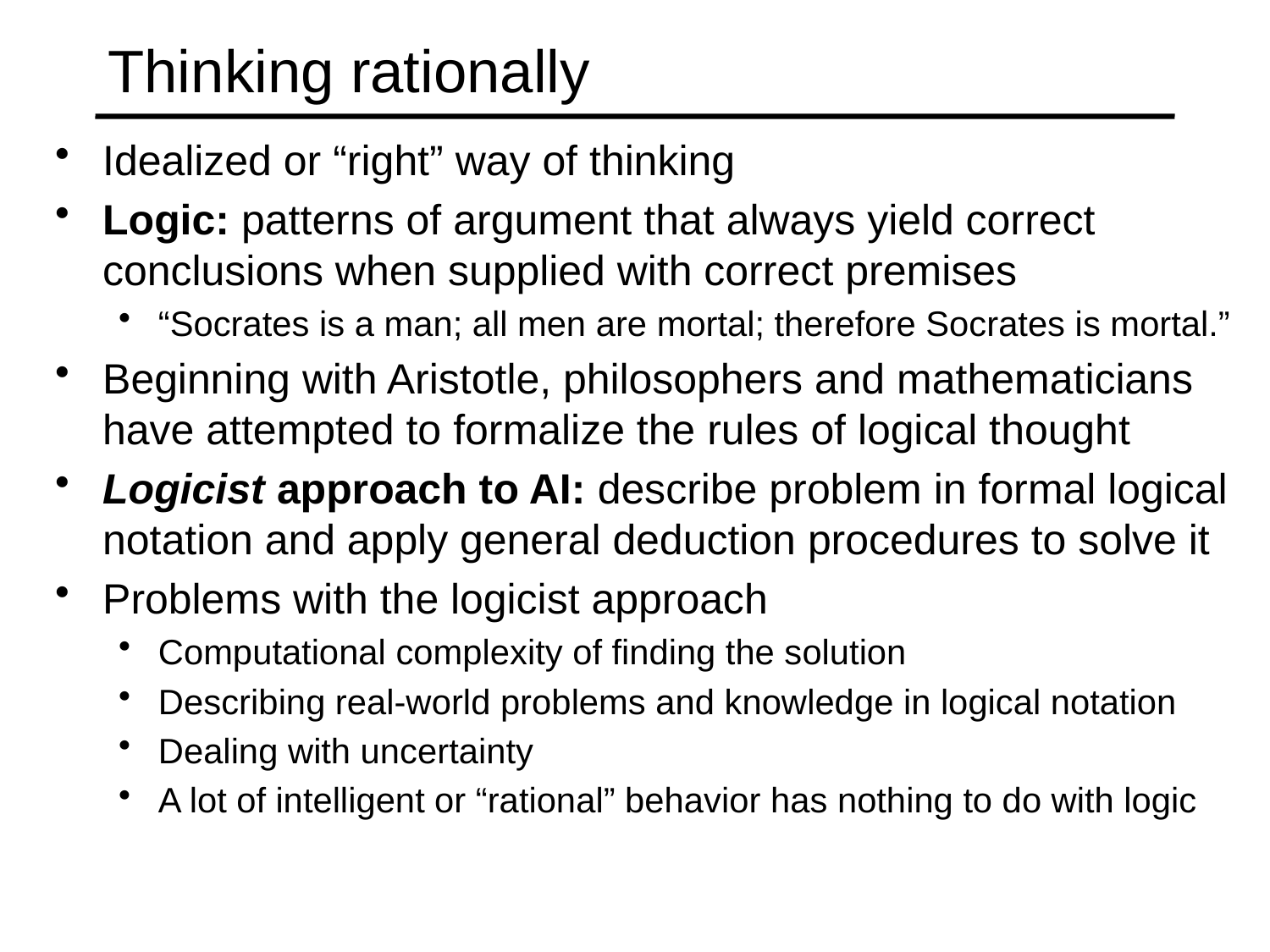

# Thinking rationally
Idealized or “right” way of thinking
Logic: patterns of argument that always yield correct conclusions when supplied with correct premises
“Socrates is a man; all men are mortal; therefore Socrates is mortal.”
Beginning with Aristotle, philosophers and mathematicians have attempted to formalize the rules of logical thought
Logicist approach to AI: describe problem in formal logical notation and apply general deduction procedures to solve it
Problems with the logicist approach
Computational complexity of finding the solution
Describing real-world problems and knowledge in logical notation
Dealing with uncertainty
A lot of intelligent or “rational” behavior has nothing to do with logic